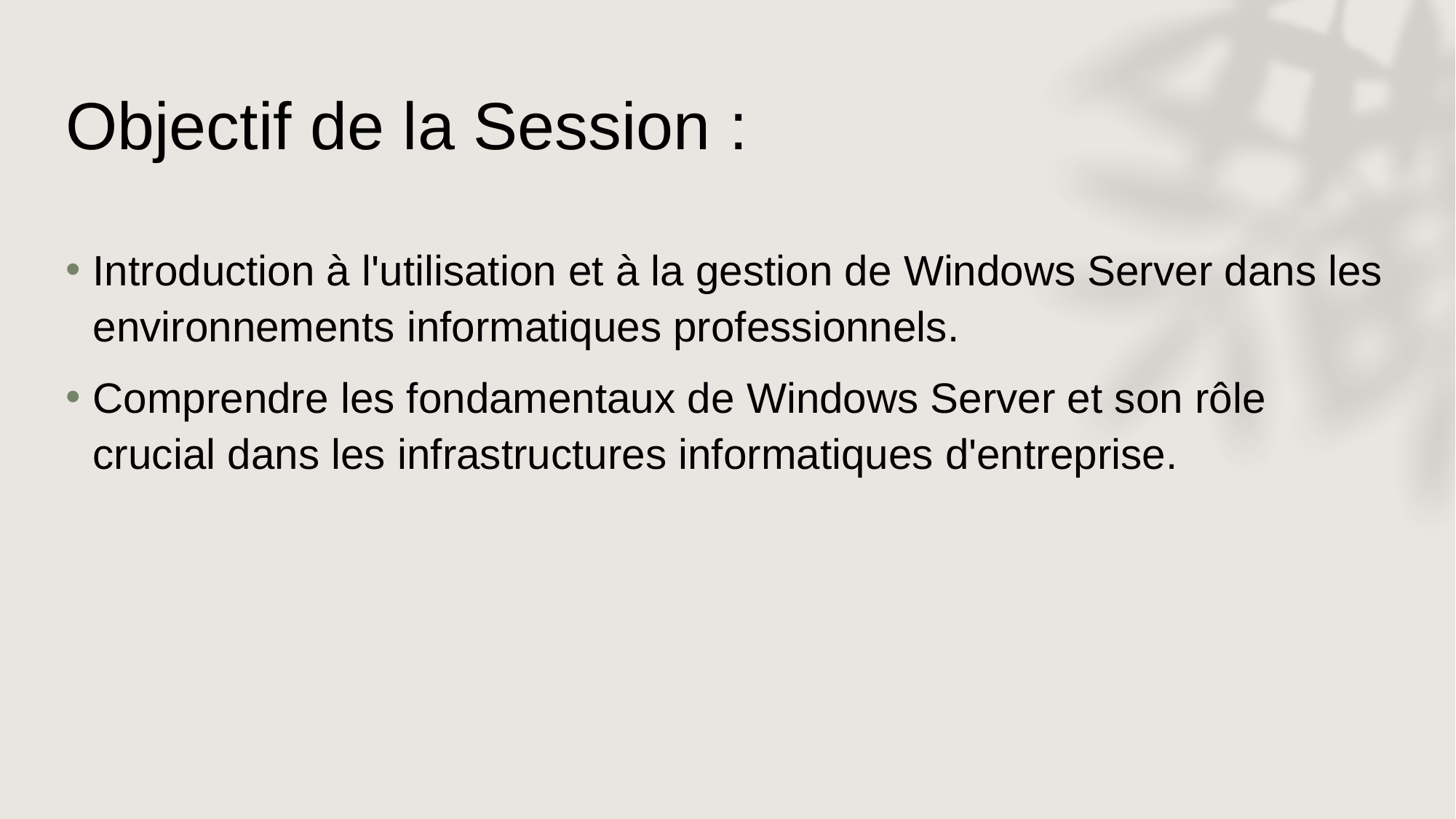

# Objectif de la Session :
Introduction à l'utilisation et à la gestion de Windows Server dans les environnements informatiques professionnels.
Comprendre les fondamentaux de Windows Server et son rôle crucial dans les infrastructures informatiques d'entreprise.